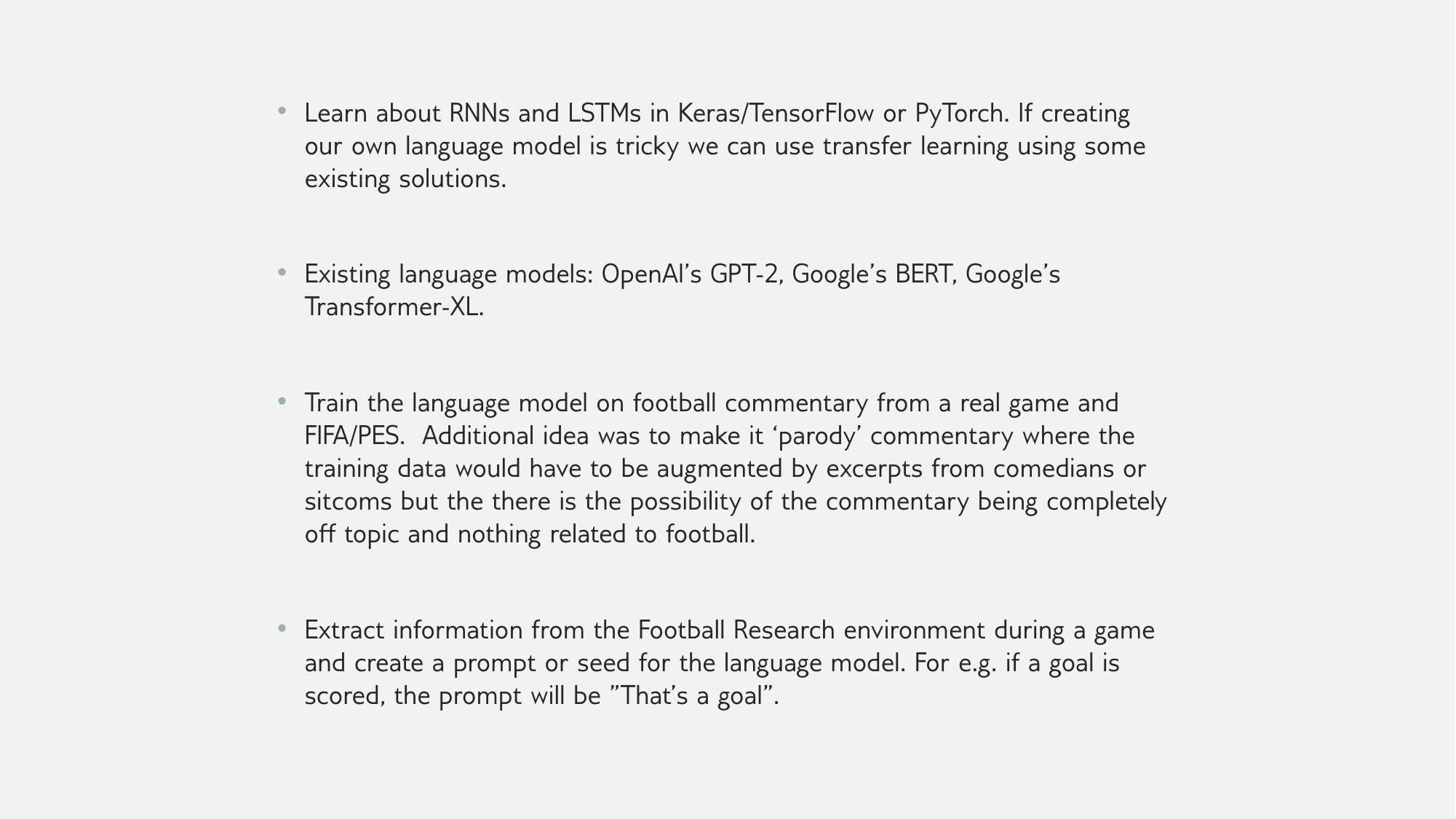

Learn about RNNs and LSTMs in Keras/TensorFlow or PyTorch. If creating our own language model is tricky we can use transfer learning using some existing solutions.

Existing language models: OpenAI’s GPT-2, Google’s BERT, Google’s Transformer-XL.

Train the language model on football commentary from a real game and FIFA/PES.  Additional idea was to make it ‘parody’ commentary where the training data would have to be augmented by excerpts from comedians or sitcoms but the there is the possibility of the commentary being completely off topic and nothing related to football.

Extract information from the Football Research environment during a game and create a prompt or seed for the language model. For e.g. if a goal is scored, the prompt will be ”That’s a goal”.